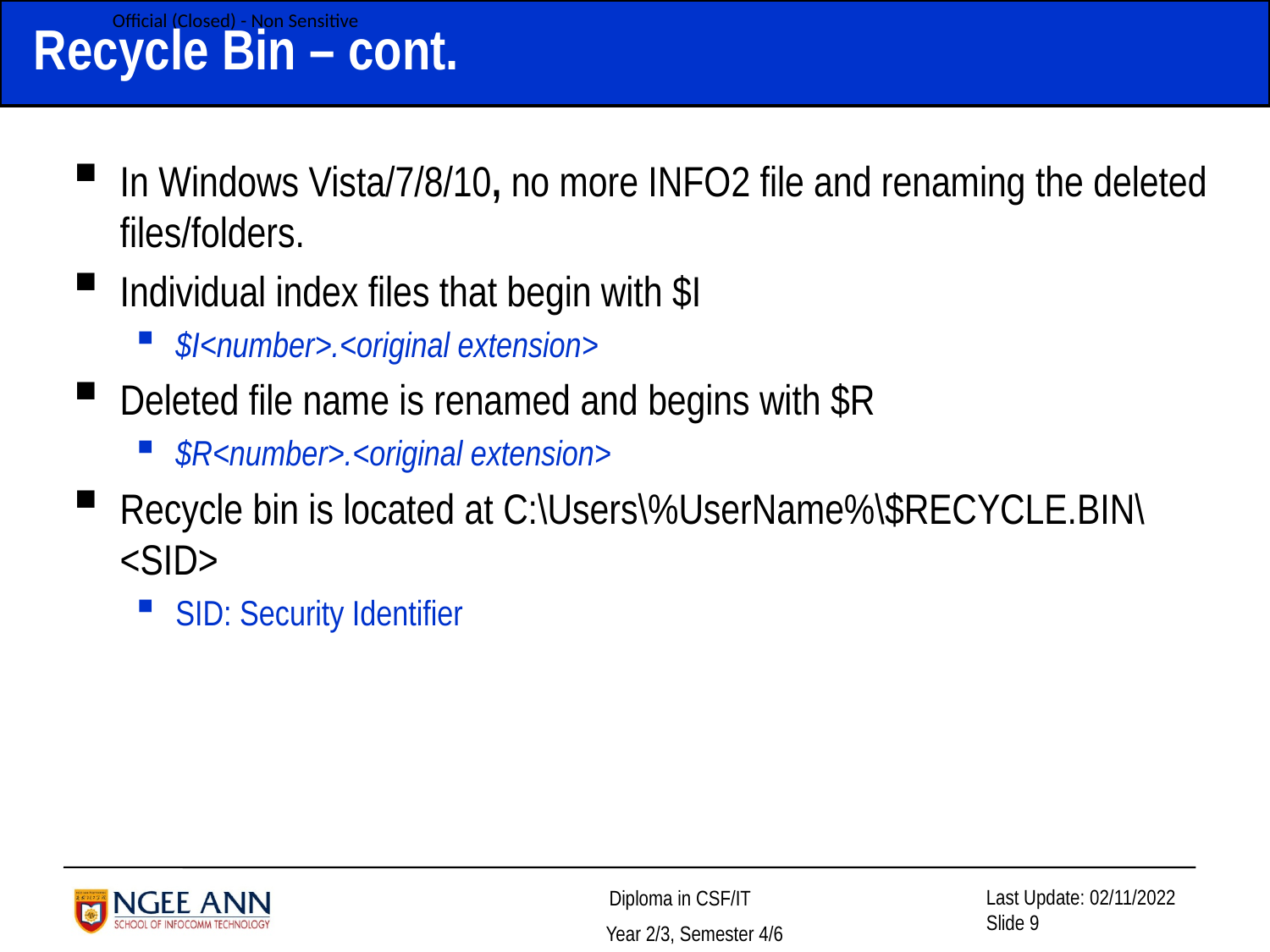

# Recycle Bin – cont.
In Windows Vista/7/8/10, no more INFO2 file and renaming the deleted files/folders.
Individual index files that begin with $I
$I<number>.<original extension>
Deleted file name is renamed and begins with $R
$R<number>.<original extension>
Recycle bin is located at C:\Users\%UserName%\$RECYCLE.BIN\<SID>
SID: Security Identifier